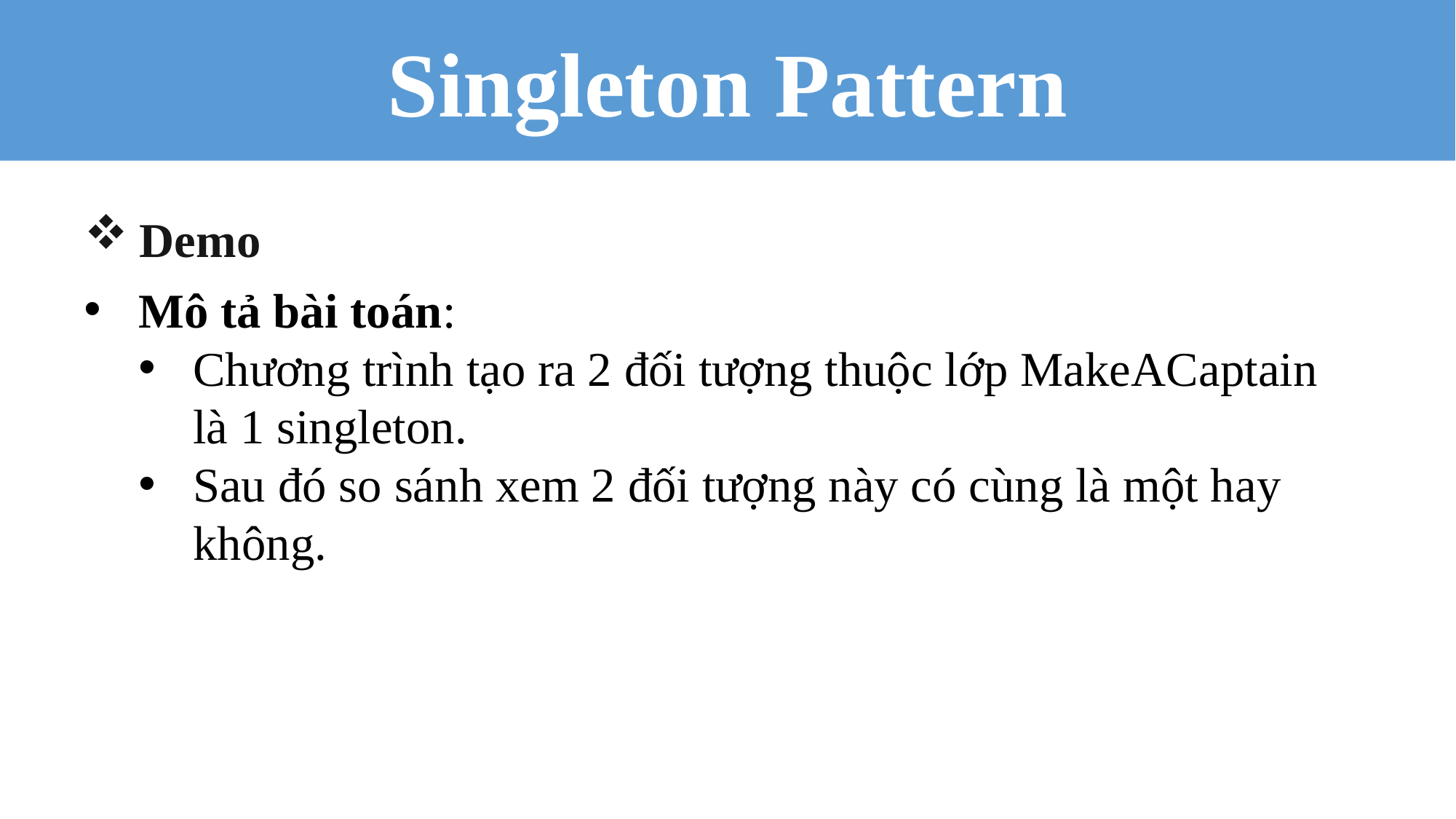

Singleton Pattern
Demo
Mô tả bài toán:
Chương trình tạo ra 2 đối tượng thuộc lớp MakeACaptain là 1 singleton.
Sau đó so sánh xem 2 đối tượng này có cùng là một hay không.